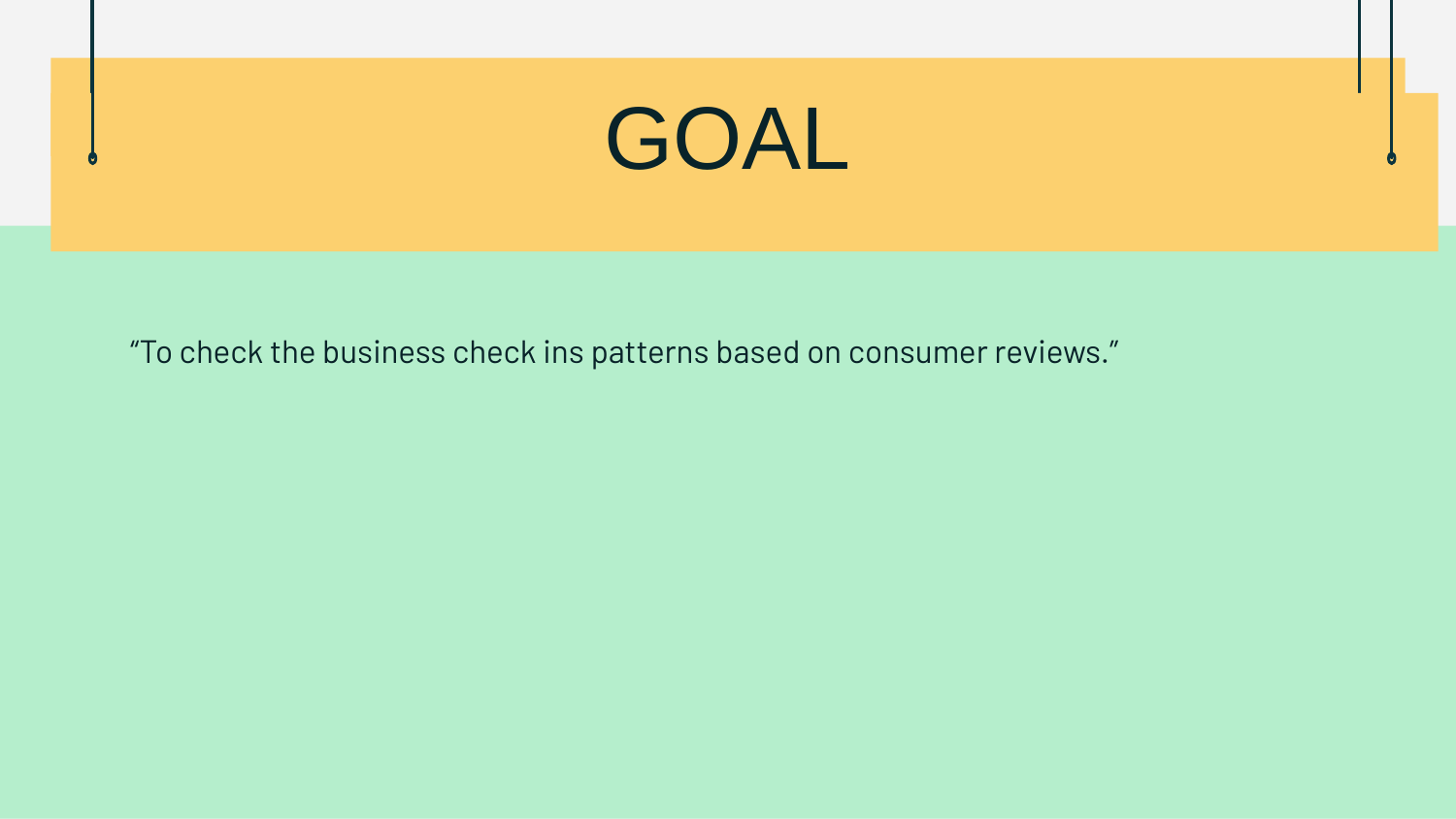

# GOAL

“To check the business check ins patterns based on consumer reviews.”